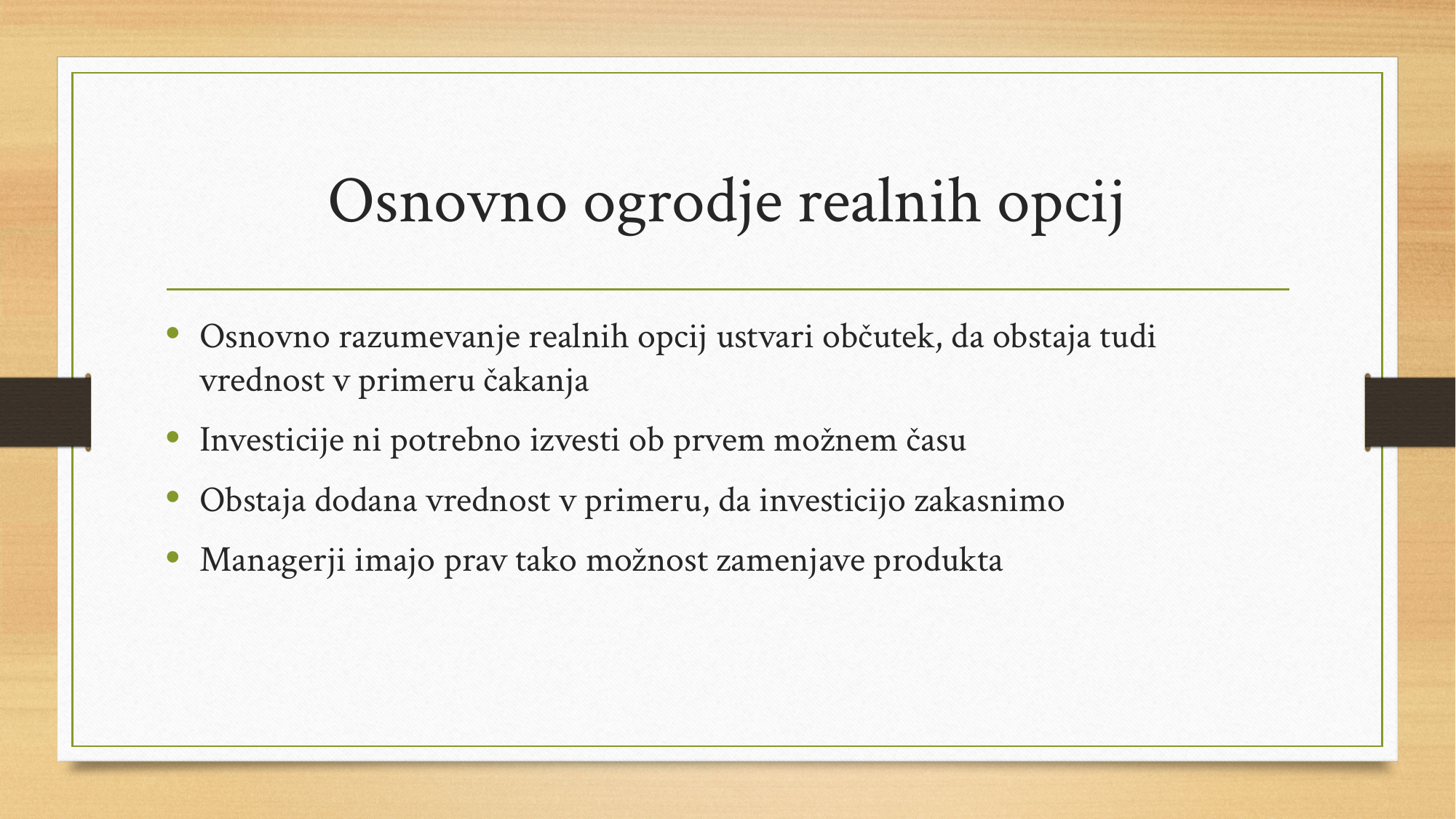

# Osnovno ogrodje realnih opcij
Osnovno razumevanje realnih opcij ustvari občutek, da obstaja tudi vrednost v primeru čakanja
Investicije ni potrebno izvesti ob prvem možnem času
Obstaja dodana vrednost v primeru, da investicijo zakasnimo
Managerji imajo prav tako možnost zamenjave produkta